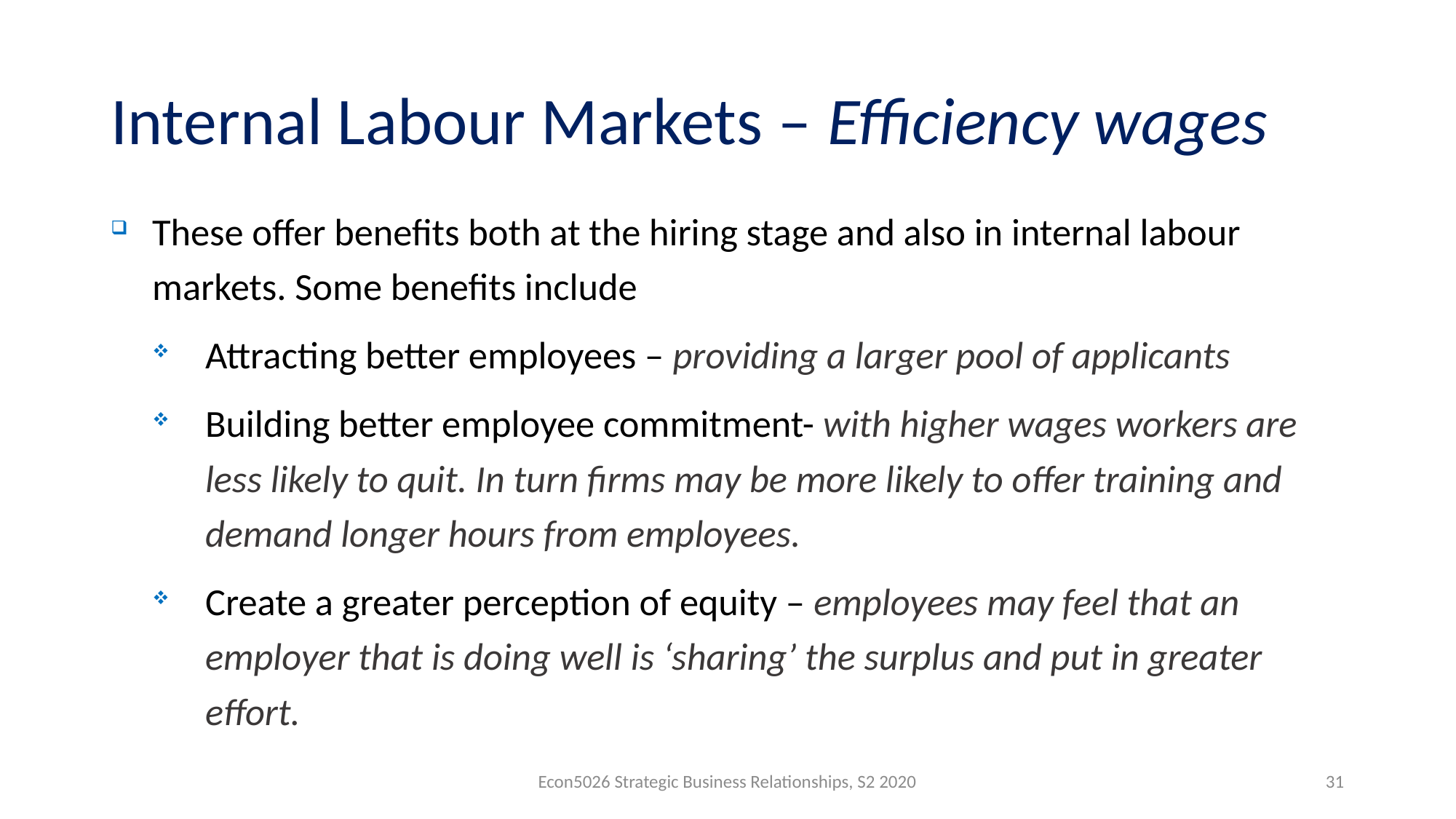

# Internal Labour Markets – Efficiency wages

These offer benefits both at the hiring stage and also in internal labour markets. Some benefits include
Attracting better employees – providing a larger pool of applicants
Building better employee commitment- with higher wages workers are less likely to quit. In turn firms may be more likely to offer training and demand longer hours from employees.
Create a greater perception of equity – employees may feel that an employer that is doing well is ‘sharing’ the surplus and put in greater effort.

Econ5026 Strategic Business Relationships, S2 2020
31